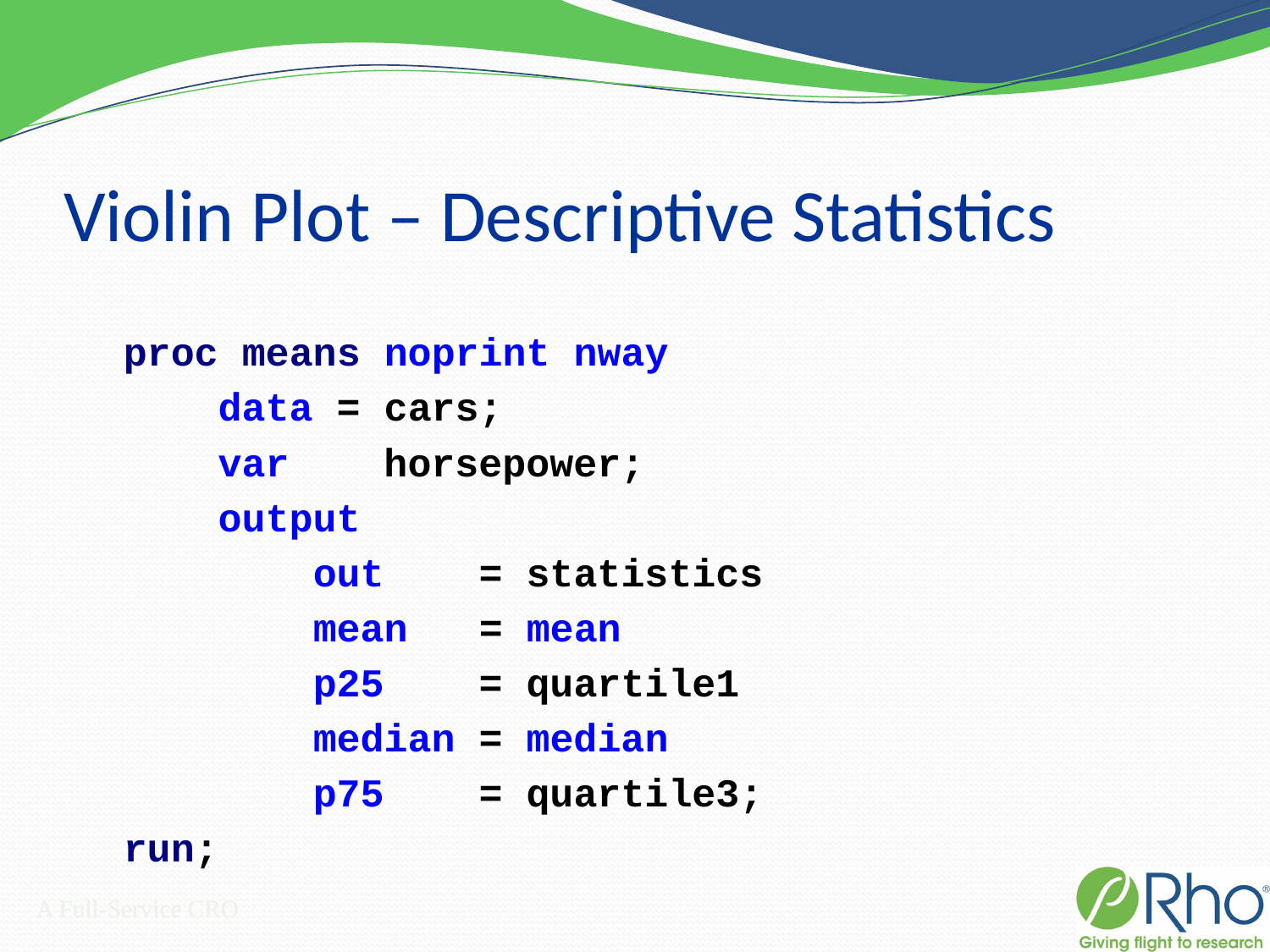

# Violin Plot – Descriptive Statistics

  proc means noprint nway
      data = cars;
      var    horsepower;
      output
          out    = statistics
          mean   = mean
          p25    = quartile1
          median = median
          p75    = quartile3;
  run;